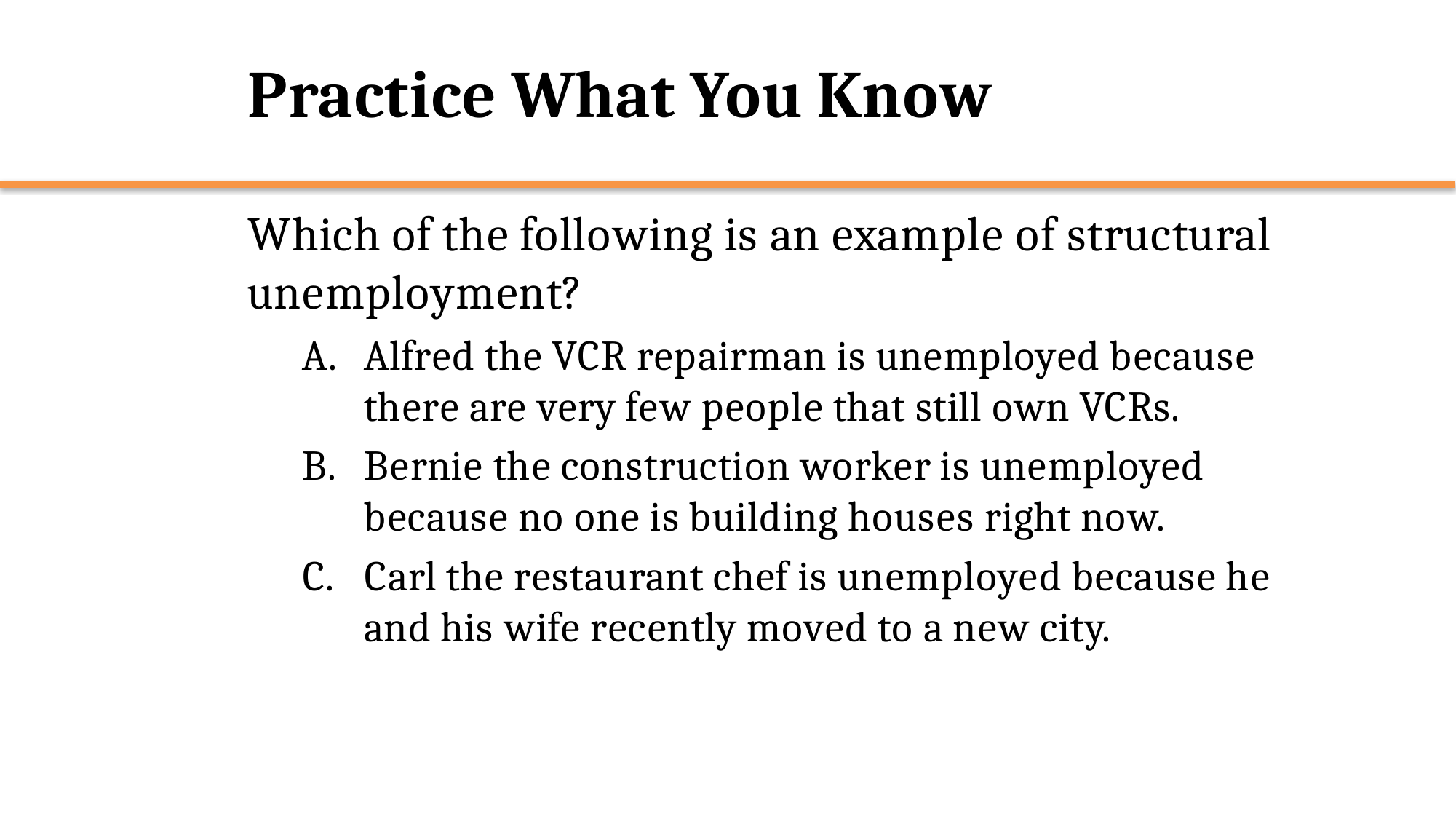

# Practice What You Know
Which of the following is an example of structural unemployment?
Alfred the VCR repairman is unemployed because there are very few people that still own VCRs.
Bernie the construction worker is unemployed because no one is building houses right now.
Carl the restaurant chef is unemployed because he and his wife recently moved to a new city.